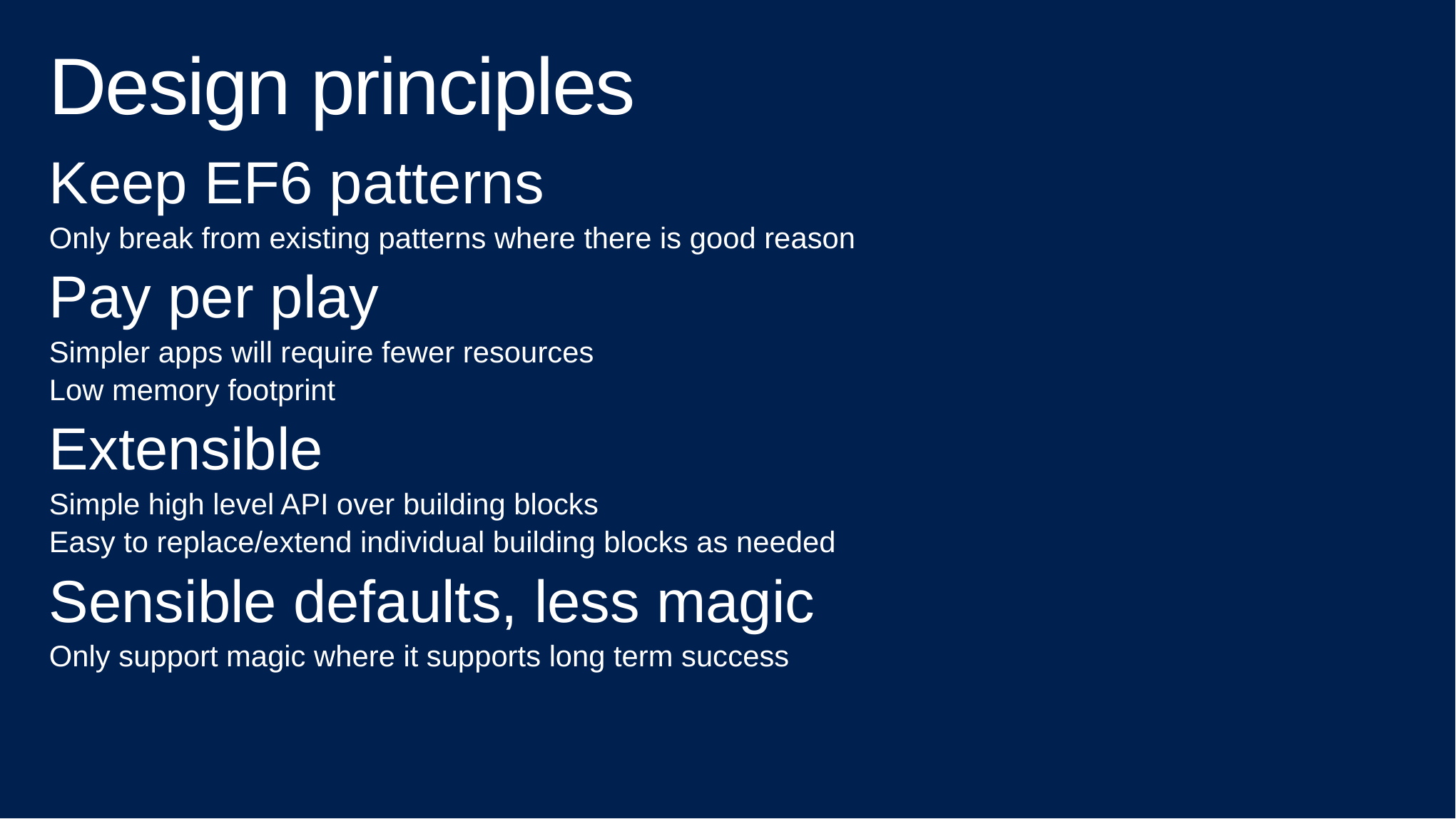

# Design principles
Keep EF6 patterns
Only break from existing patterns where there is good reason
Pay per play
Simpler apps will require fewer resources
Low memory footprint
Extensible
Simple high level API over building blocks
Easy to replace/extend individual building blocks as needed
Sensible defaults, less magic
Only support magic where it supports long term success